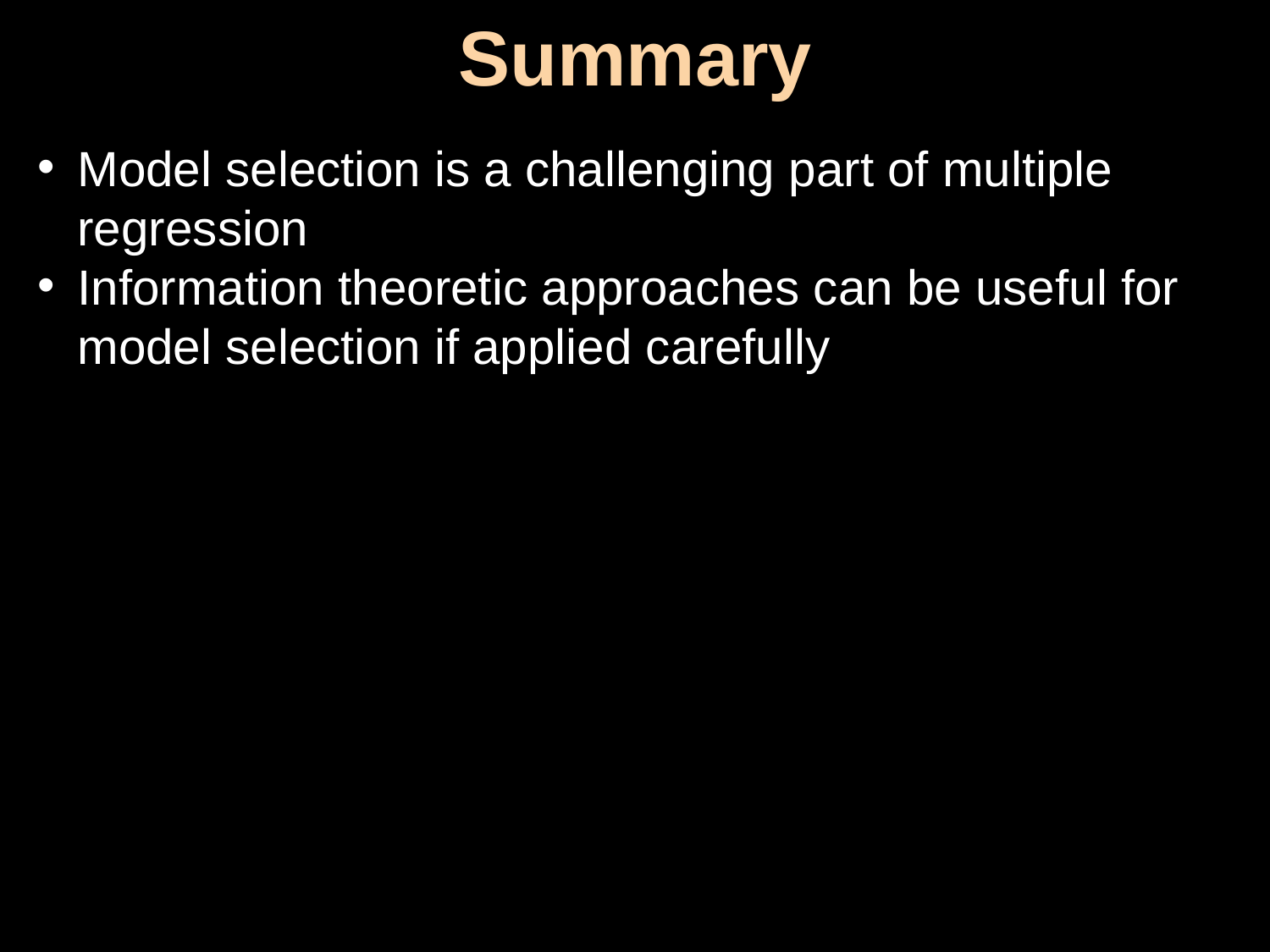

# Summary
Model selection is a challenging part of multiple regression
Information theoretic approaches can be useful for model selection if applied carefully